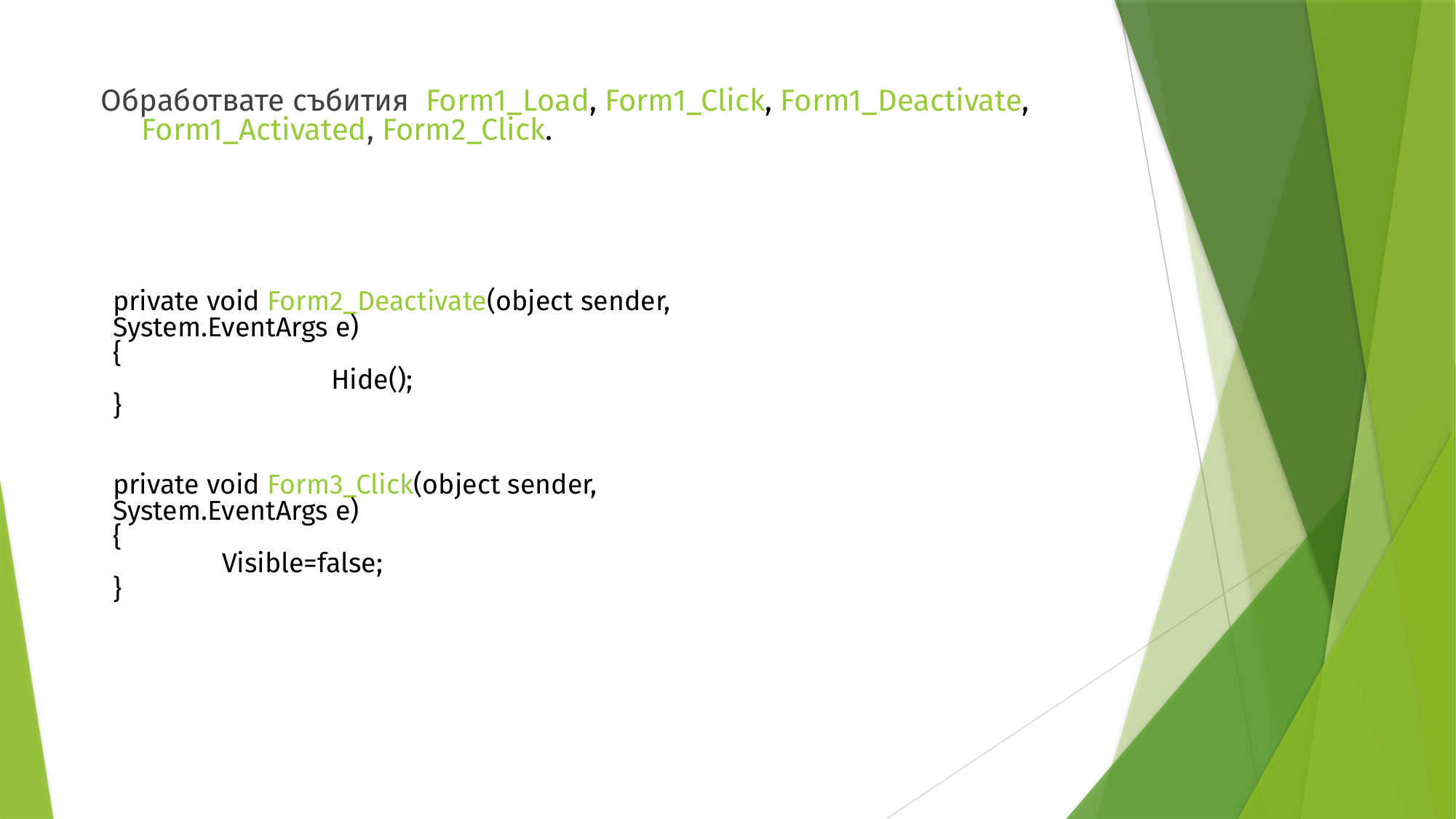

Обработвате събития  Form1_Load, Form1_Click, Form1_Deactivate, Form1_Activated, Form2_Click.
private void Form2_Deactivate(object sender, System.EventArgs e)
{
		Hide();
}

private void Form3_Click(object sender, System.EventArgs e)
{
      	Visible=false;
}